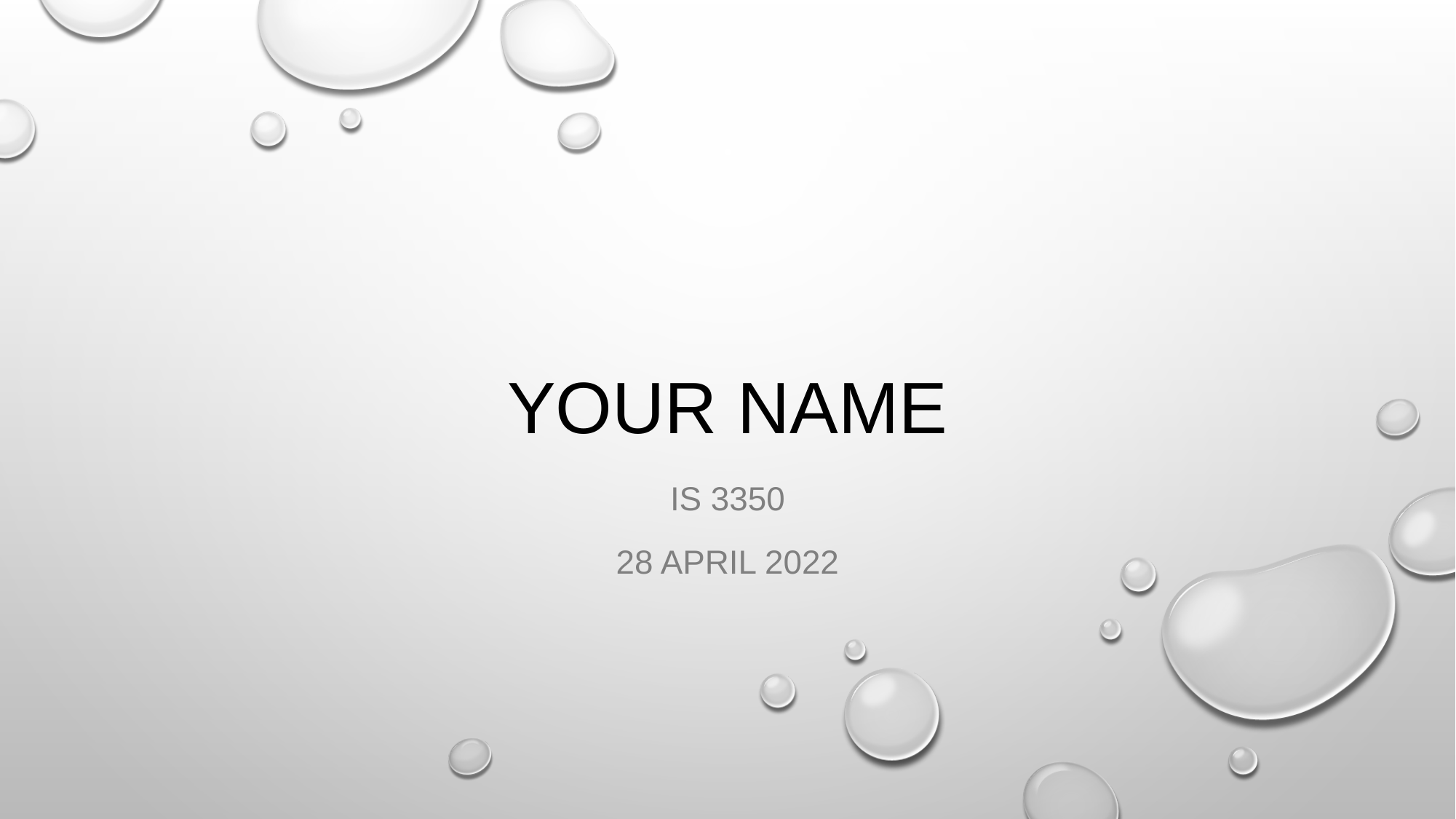

# Your Name
IS 3350
28 April 2022